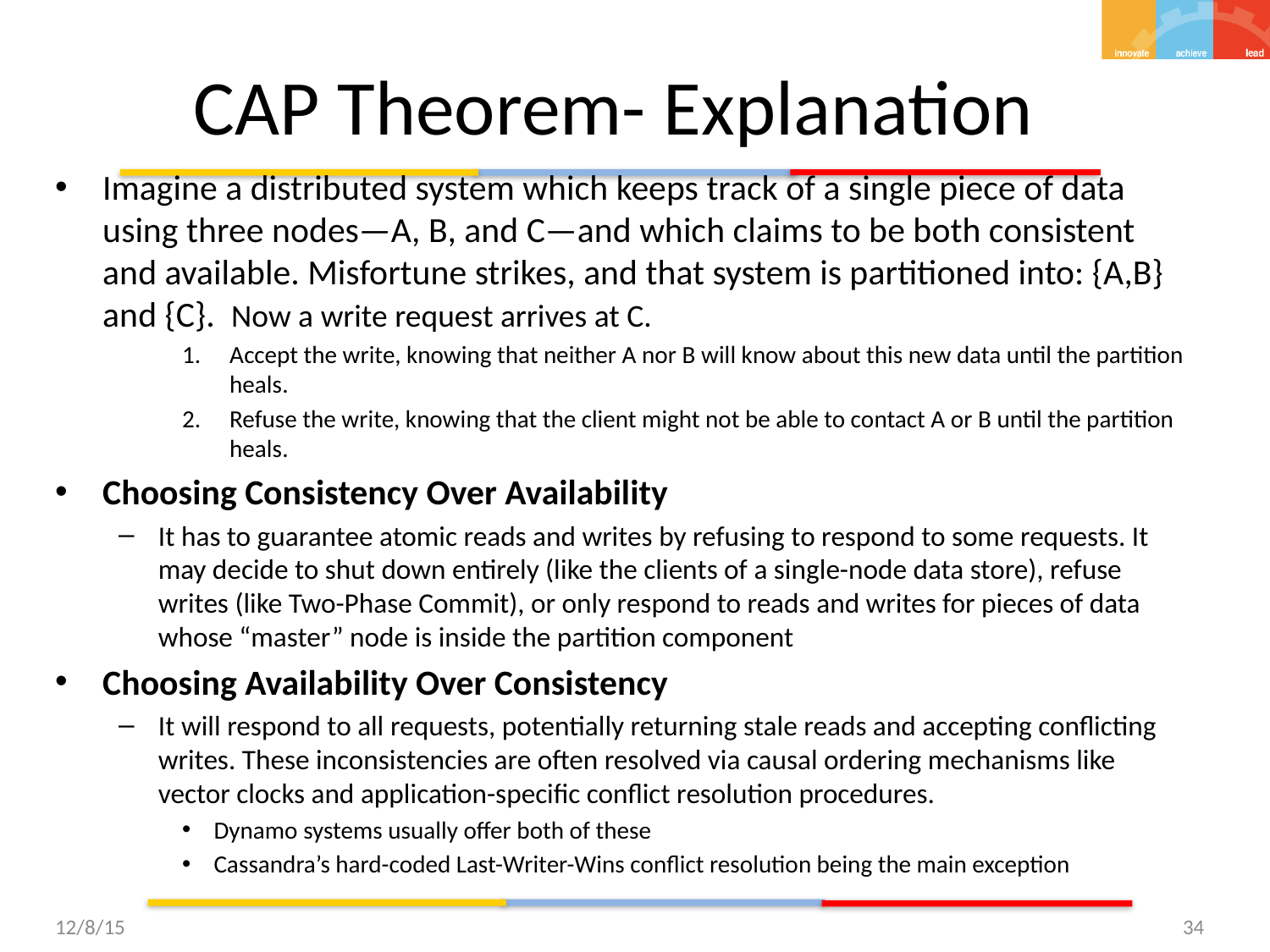

# CAP Theorem- Explanation
Imagine a distributed system which keeps track of a single piece of data using three nodes—A, B, and C—and which claims to be both consistent and available. Misfortune strikes, and that system is partitioned into: {A,B} and {C}.  Now a write request arrives at C.
Accept the write, knowing that neither A nor B will know about this new data until the partition heals.
Refuse the write, knowing that the client might not be able to contact A or B until the partition heals.
Choosing Consistency Over Availability
It has to guarantee atomic reads and writes by refusing to respond to some requests. It may decide to shut down entirely (like the clients of a single-node data store), refuse writes (like Two-Phase Commit), or only respond to reads and writes for pieces of data whose “master” node is inside the partition component
Choosing Availability Over Consistency
It will respond to all requests, potentially returning stale reads and accepting conflicting writes. These inconsistencies are often resolved via causal ordering mechanisms like vector clocks and application-specific conflict resolution procedures.
Dynamo systems usually offer both of these
Cassandra’s hard-coded Last-Writer-Wins conflict resolution being the main exception

12/8/15
34